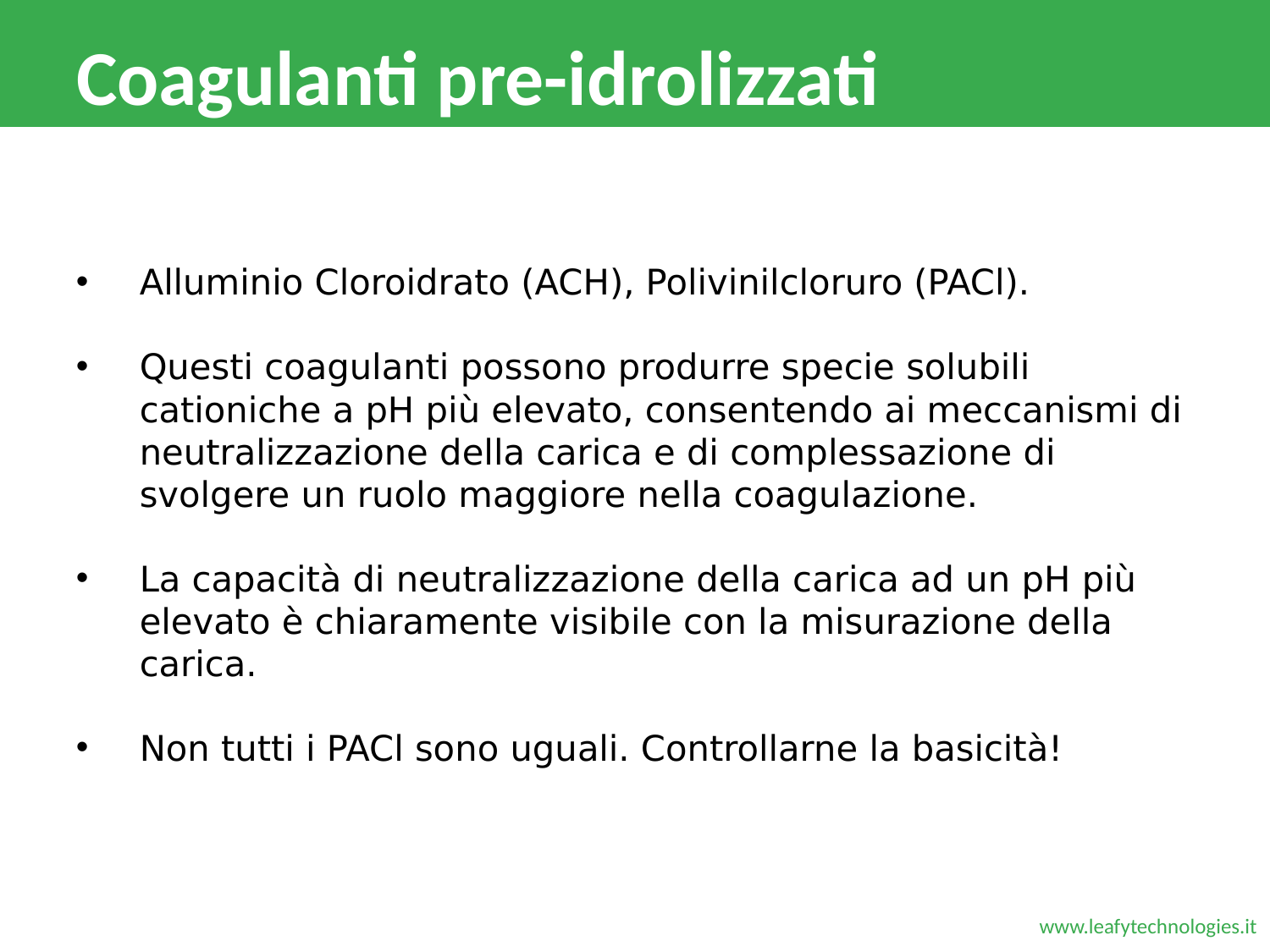

# Coagulanti pre-idrolizzati
Alluminio Cloroidrato (ACH), Polivinilcloruro (PACl).

Questi coagulanti possono produrre specie solubili cationiche a pH più elevato, consentendo ai meccanismi di neutralizzazione della carica e di complessazione di svolgere un ruolo maggiore nella coagulazione.

La capacità di neutralizzazione della carica ad un pH più elevato è chiaramente visibile con la misurazione della carica.

Non tutti i PACl sono uguali. Controllarne la basicità!